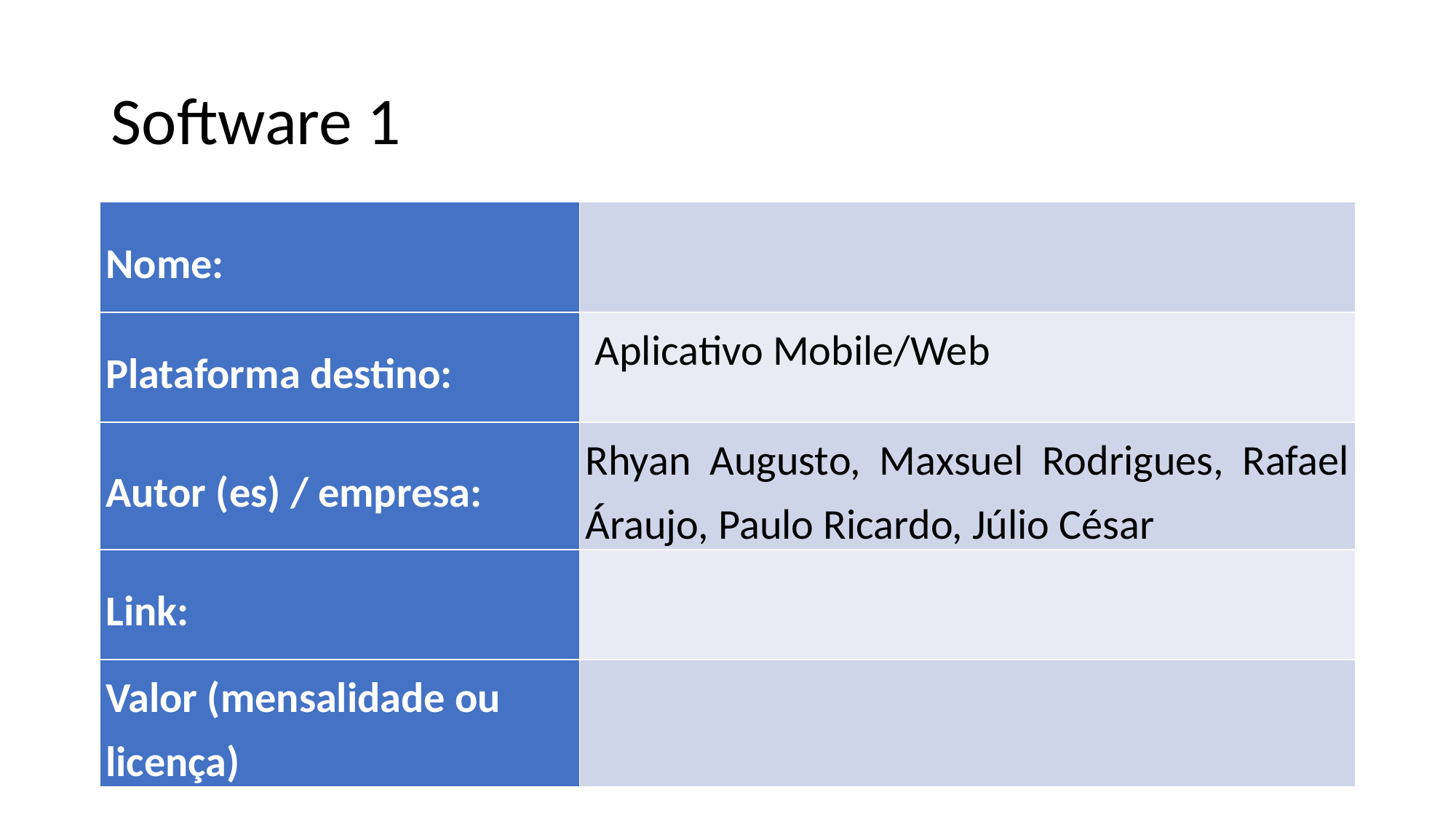

# Software 1
| Nome: |  |
| --- | --- |
| Plataforma destino: | Aplicativo Mobile/Web |
| Autor (es) / empresa: | Rhyan Augusto, Maxsuel Rodrigues, Rafael Áraujo, Paulo Ricardo, Júlio César |
| Link: |  |
| Valor (mensalidade ou licença) |  |